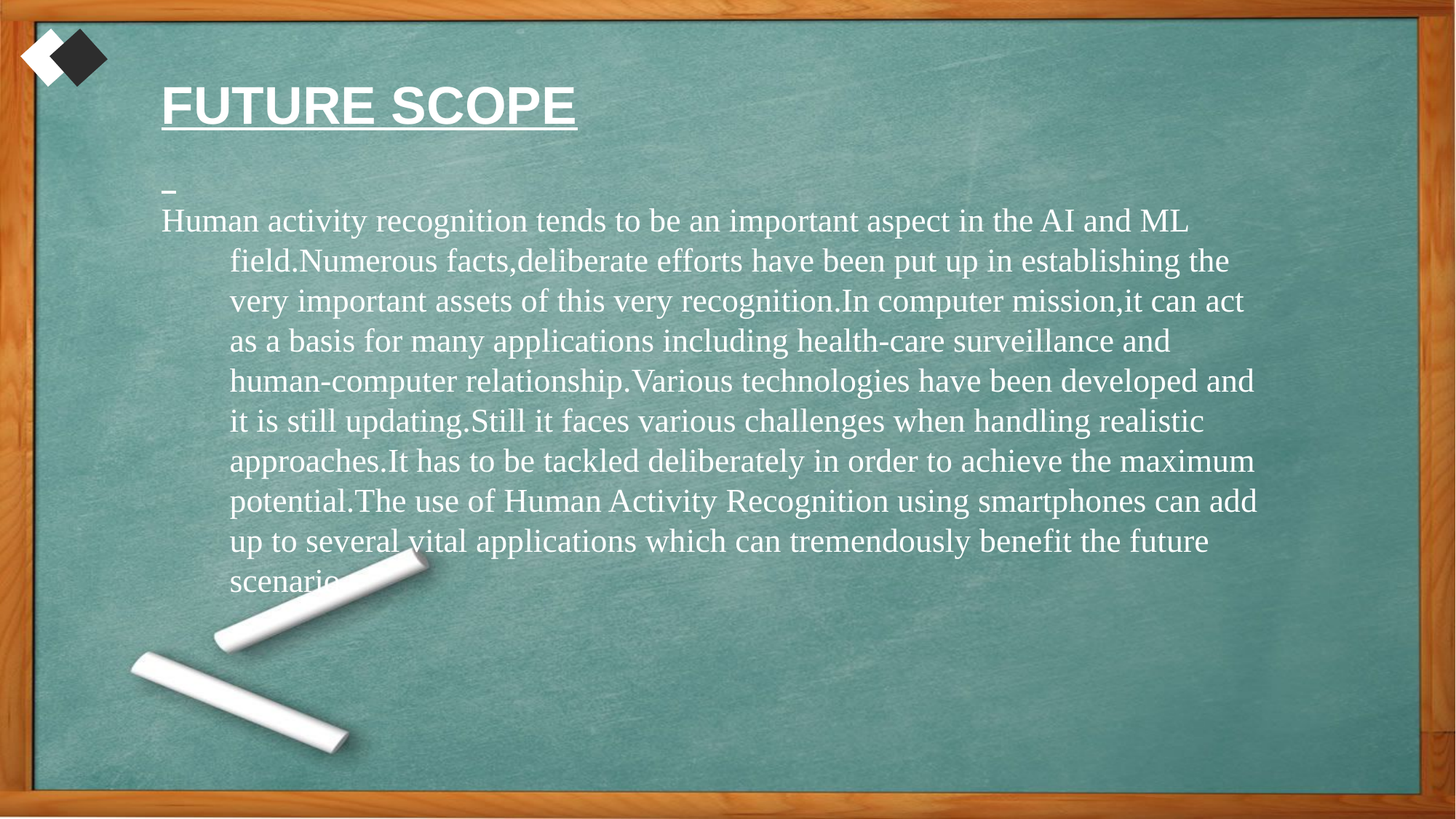

FUTURE SCOPE Human activity recognition tends to be an important aspect in the AI and ML field.Numerous facts,deliberate efforts have been put up in establishing the very important assets of this very recognition.In computer mission,it can act as a basis for many applications including health-care surveillance and human-computer relationship.Various technologies have been developed and it is still updating.Still it faces various challenges when handling realistic approaches.It has to be tackled deliberately in order to achieve the maximum potential.The use of Human Activity Recognition using smartphones can add up to several vital applications which can tremendously benefit the future scenario.